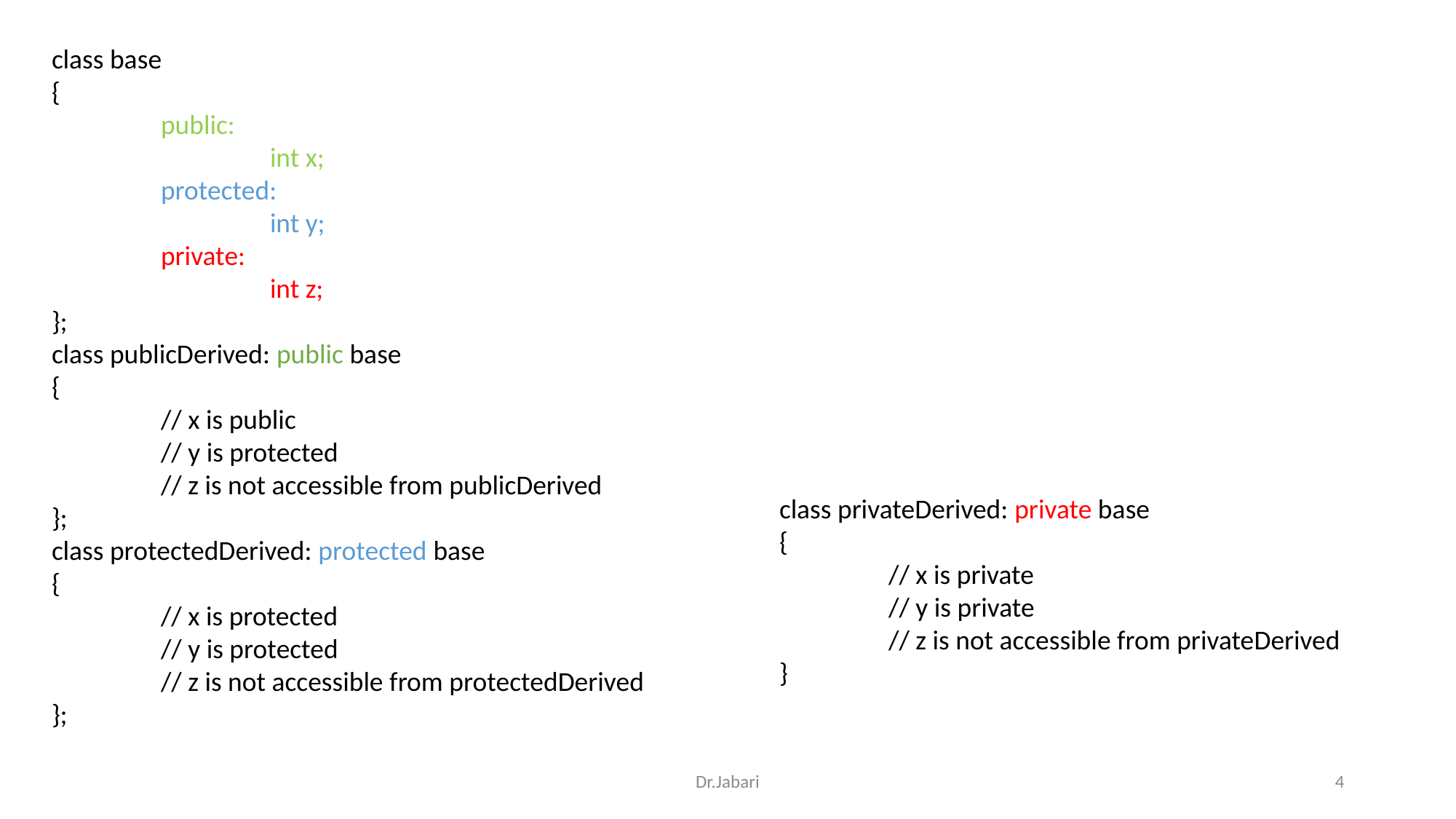

class base
{
	public:
		int x;
	protected:
		int y;
	private:
		int z;
};
class publicDerived: public base
{
	// x is public
	// y is protected
	// z is not accessible from publicDerived
};
class protectedDerived: protected base
{
	// x is protected
	// y is protected
	// z is not accessible from protectedDerived
};
class privateDerived: private base
{
	// x is private
	// y is private
	// z is not accessible from privateDerived
}
Dr.Jabari
4